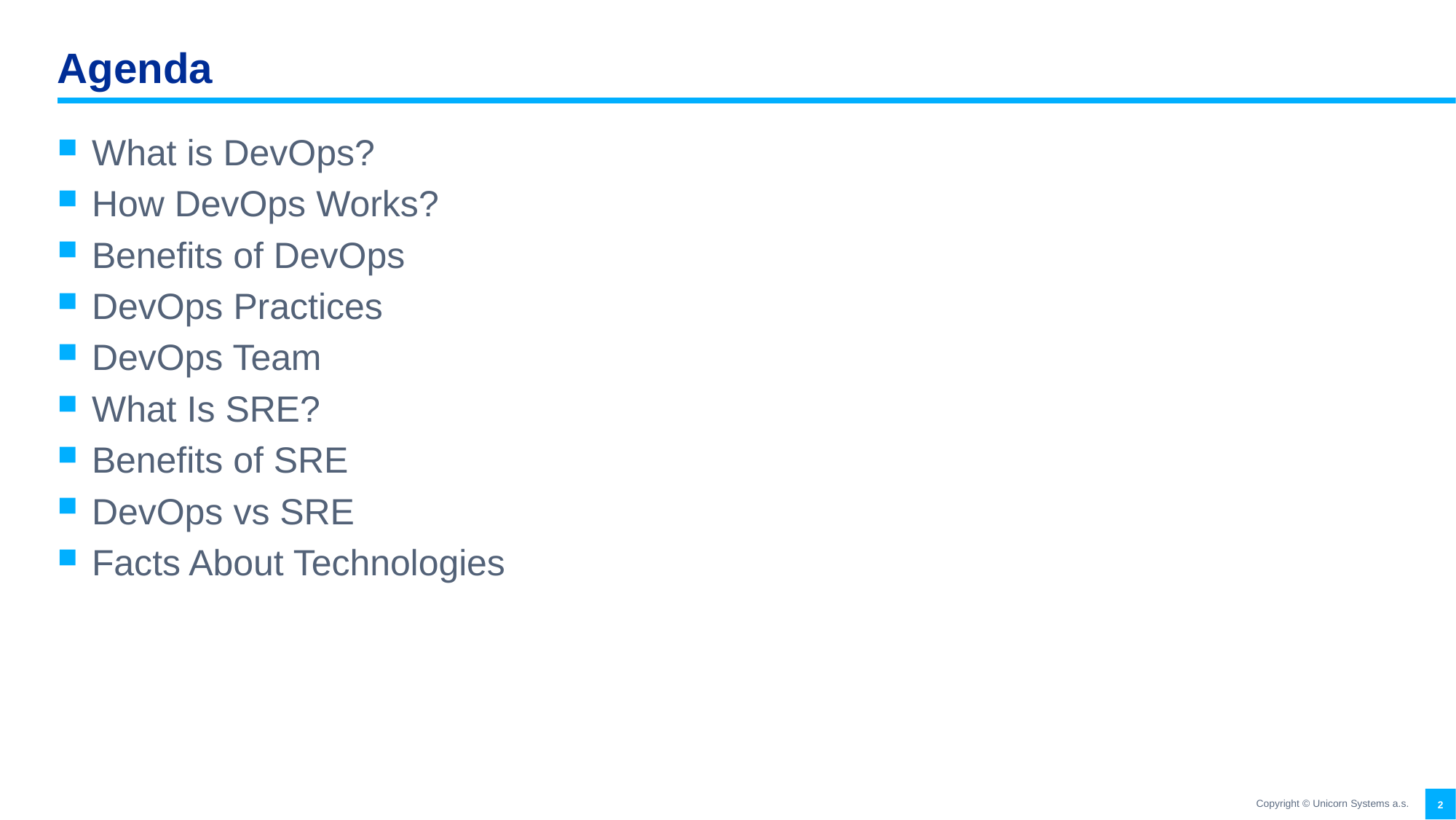

# Agenda
What is DevOps?
How DevOps Works?
Benefits of DevOps
DevOps Practices
DevOps Team
What Is SRE?
Benefits of SRE
DevOps vs SRE
Facts About Technologies
Copyright © Unicorn Systems a.s.
2